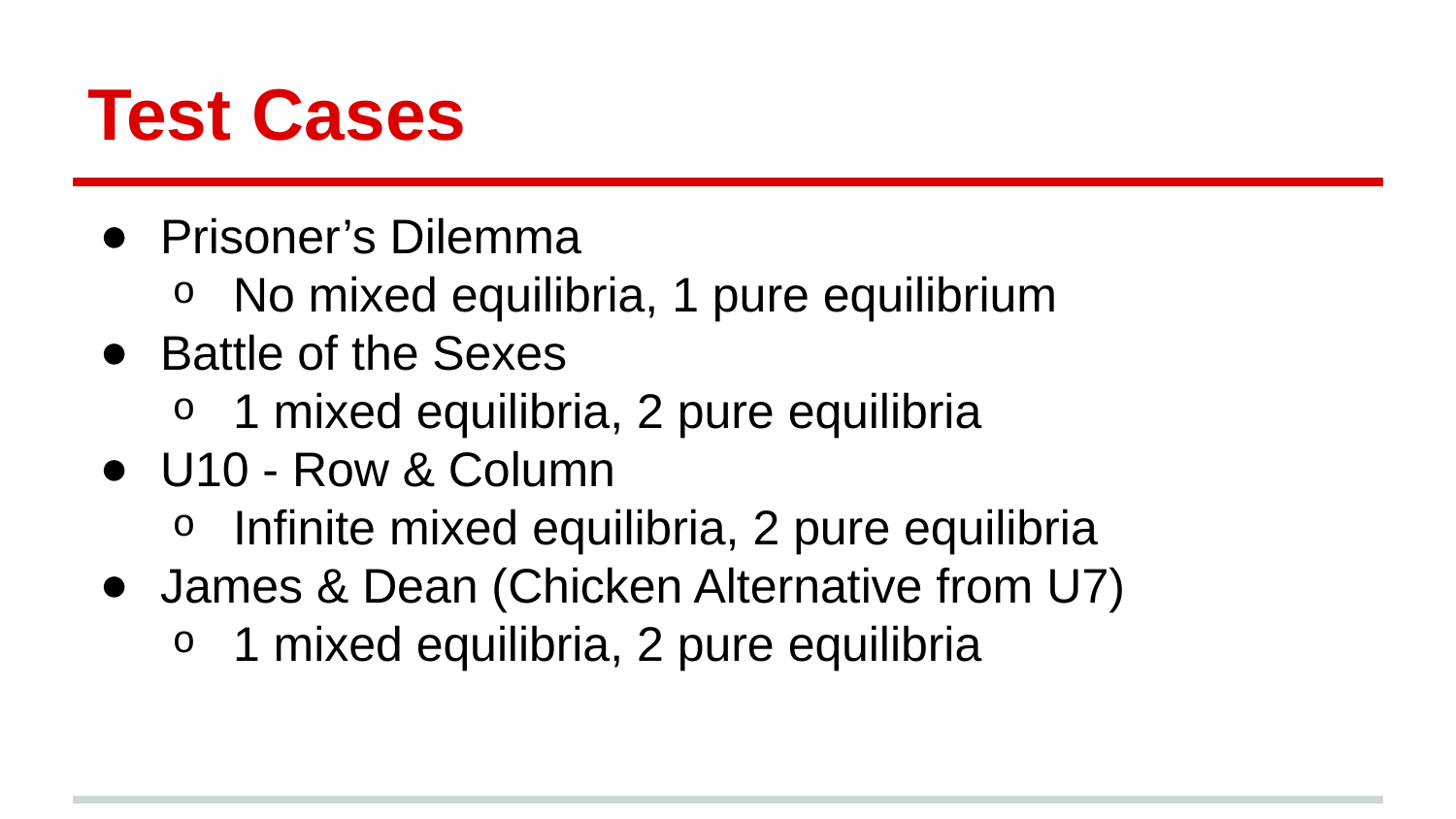

# Test Cases
Prisoner’s Dilemma
No mixed equilibria, 1 pure equilibrium
Battle of the Sexes
1 mixed equilibria, 2 pure equilibria
U10 - Row & Column
Infinite mixed equilibria, 2 pure equilibria
James & Dean (Chicken Alternative from U7)
1 mixed equilibria, 2 pure equilibria